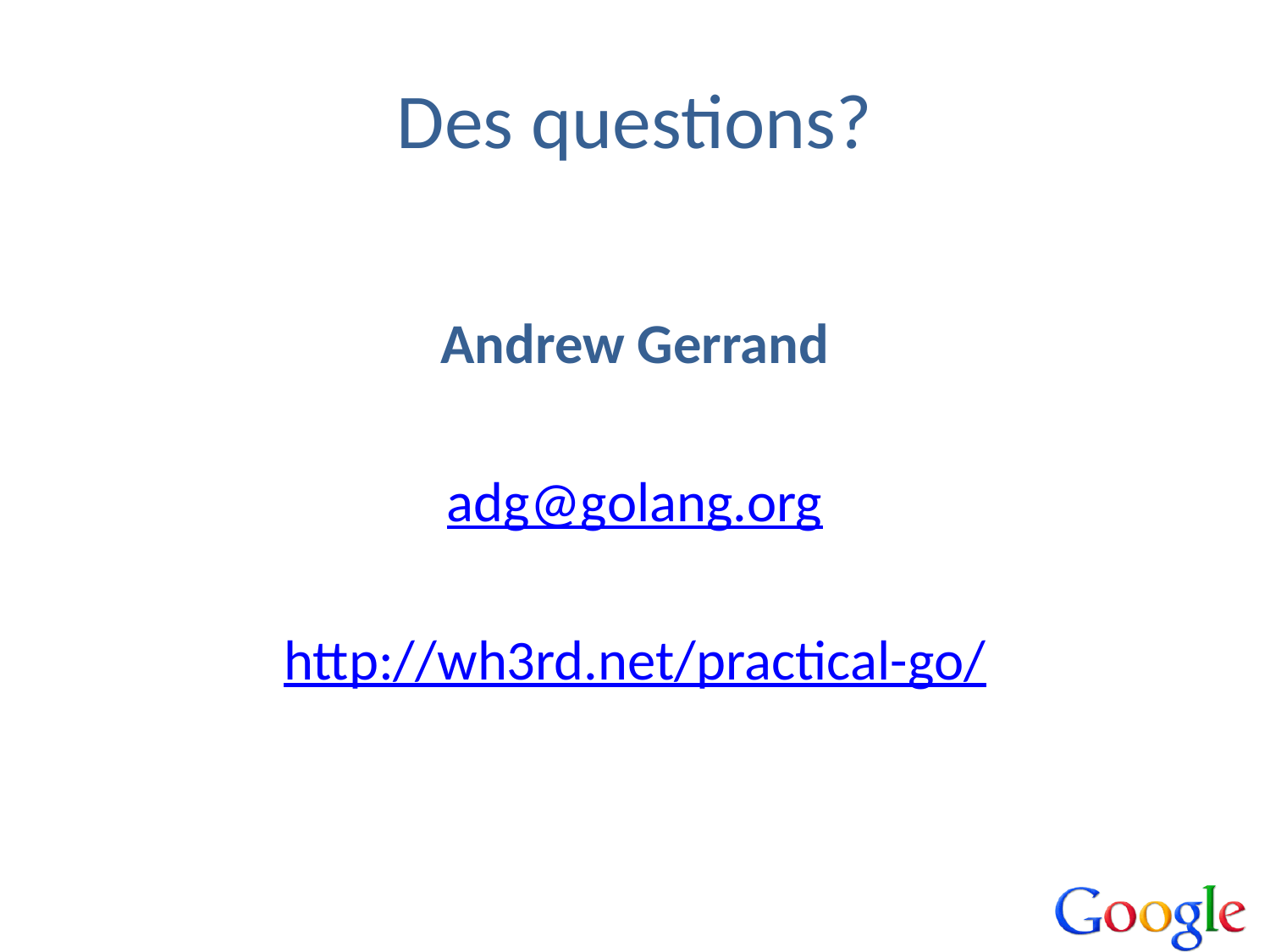

# Des questions?

Andrew Gerrand

adg@golang.org

http://wh3rd.net/practical-go/